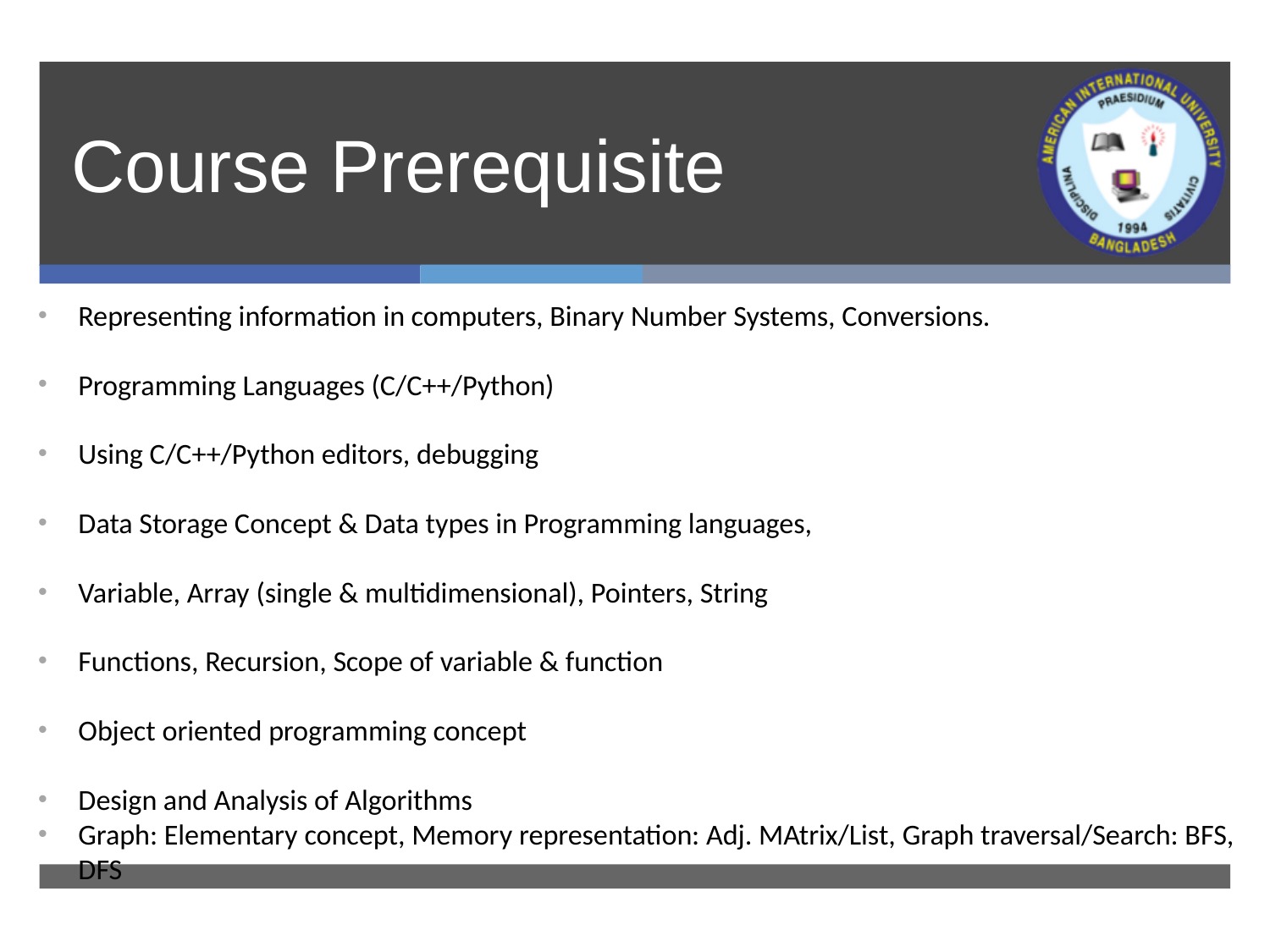

# Course Prerequisite
Representing information in computers, Binary Number Systems, Conversions.

Programming Languages (C/C++/Python)

Using C/C++/Python editors, debugging

Data Storage Concept & Data types in Programming languages,

Variable, Array (single & multidimensional), Pointers, String

Functions, Recursion, Scope of variable & function

Object oriented programming concept

Design and Analysis of Algorithms
Graph: Elementary concept, Memory representation: Adj. MAtrix/List, Graph traversal/Search: BFS, DFS